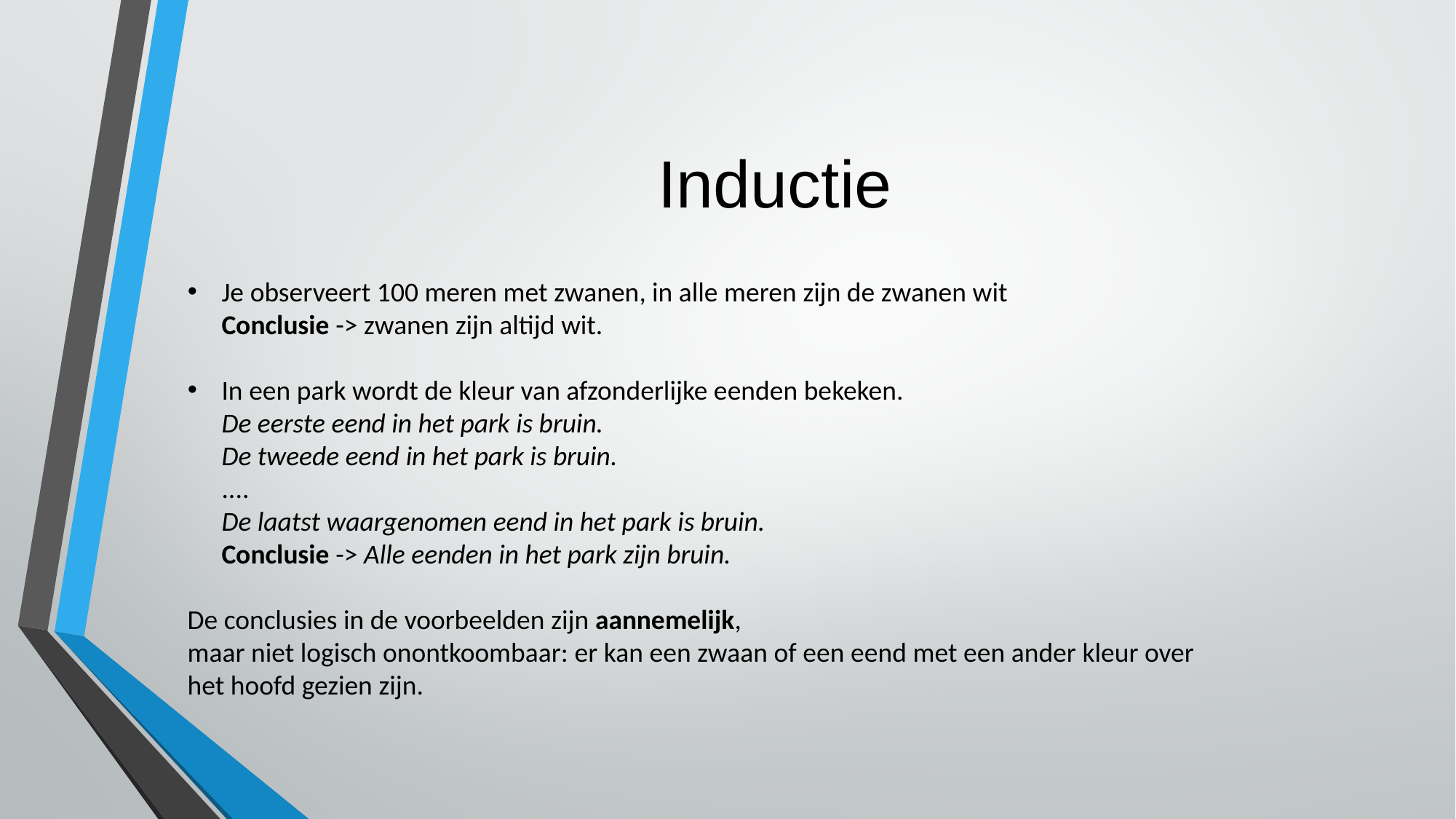

Inductie
Je observeert 100 meren met zwanen, in alle meren zijn de zwanen wit
Conclusie -> zwanen zijn altijd wit.

In een park wordt de kleur van afzonderlijke eenden bekeken.
De eerste eend in het park is bruin.
De tweede eend in het park is bruin.
....
De laatst waargenomen eend in het park is bruin.
Conclusie -> Alle eenden in het park zijn bruin.

De conclusies in de voorbeelden zijn aannemelijk, maar niet logisch onontkoombaar: er kan een zwaan of een eend met een ander kleur over het hoofd gezien zijn.